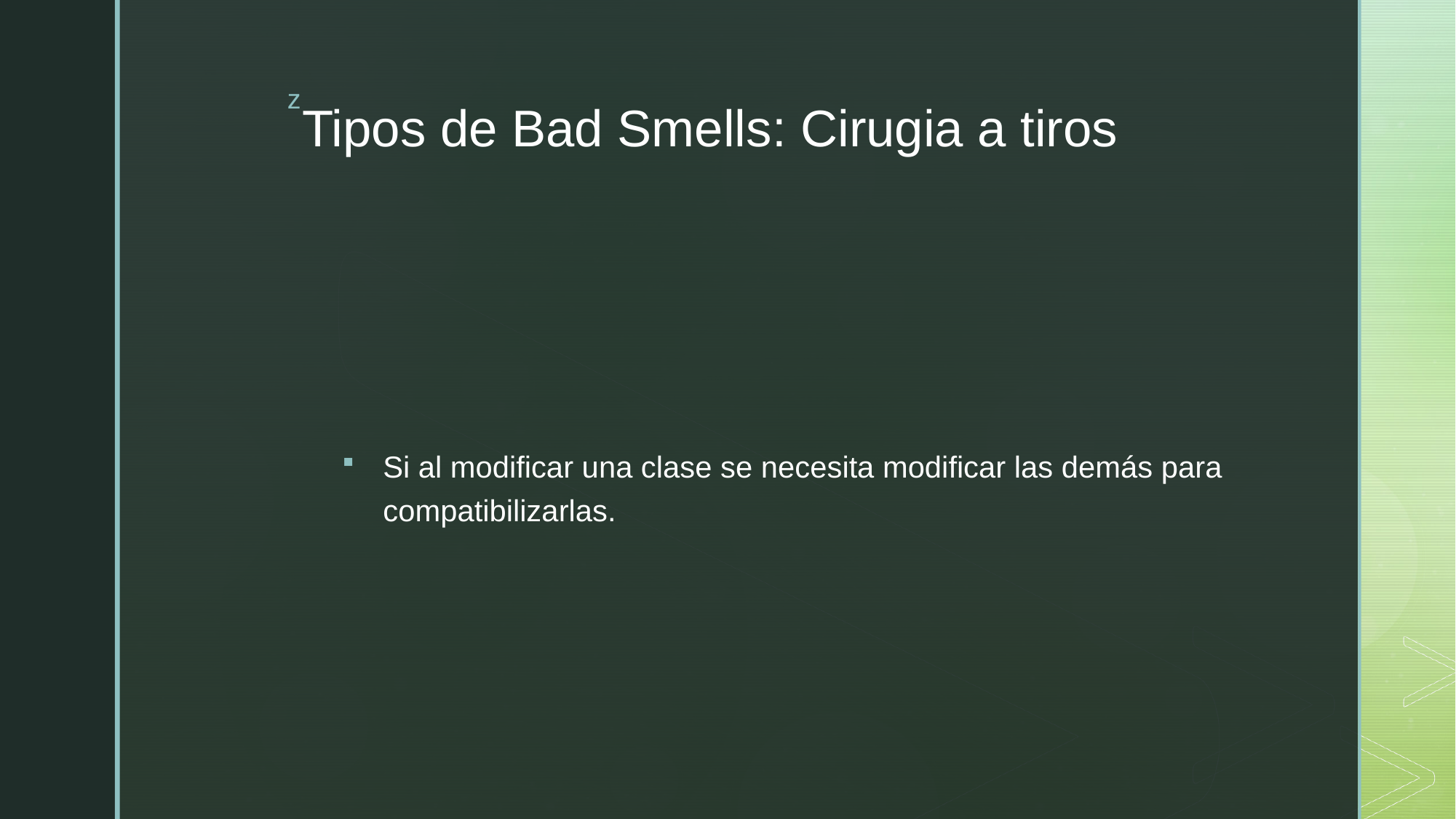

# Tipos de Bad Smells: Cirugia a tiros
Si al modificar una clase se necesita modificar las demás para compatibilizarlas.